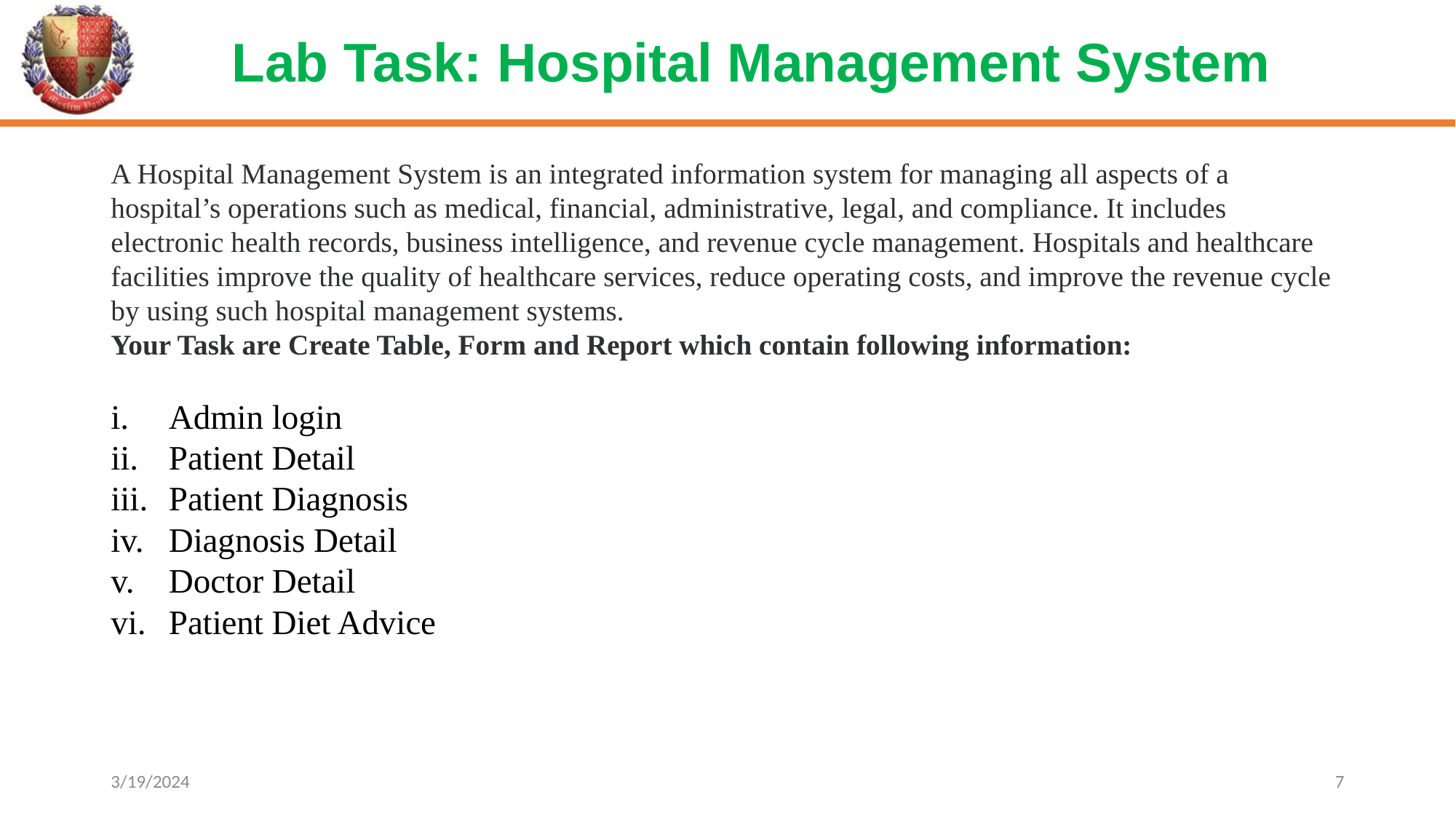

# Lab Task: Hospital Management System
A Hospital Management System is an integrated information system for managing all aspects of a hospital’s operations such as medical, financial, administrative, legal, and compliance. It includes electronic health records, business intelligence, and revenue cycle management. Hospitals and healthcare facilities improve the quality of healthcare services, reduce operating costs, and improve the revenue cycle by using such hospital management systems.
Your Task are Create Table, Form and Report which contain following information:

Admin login
Patient Detail
Patient Diagnosis
Diagnosis Detail
Doctor Detail
Patient Diet Advice
3/19/2024
7